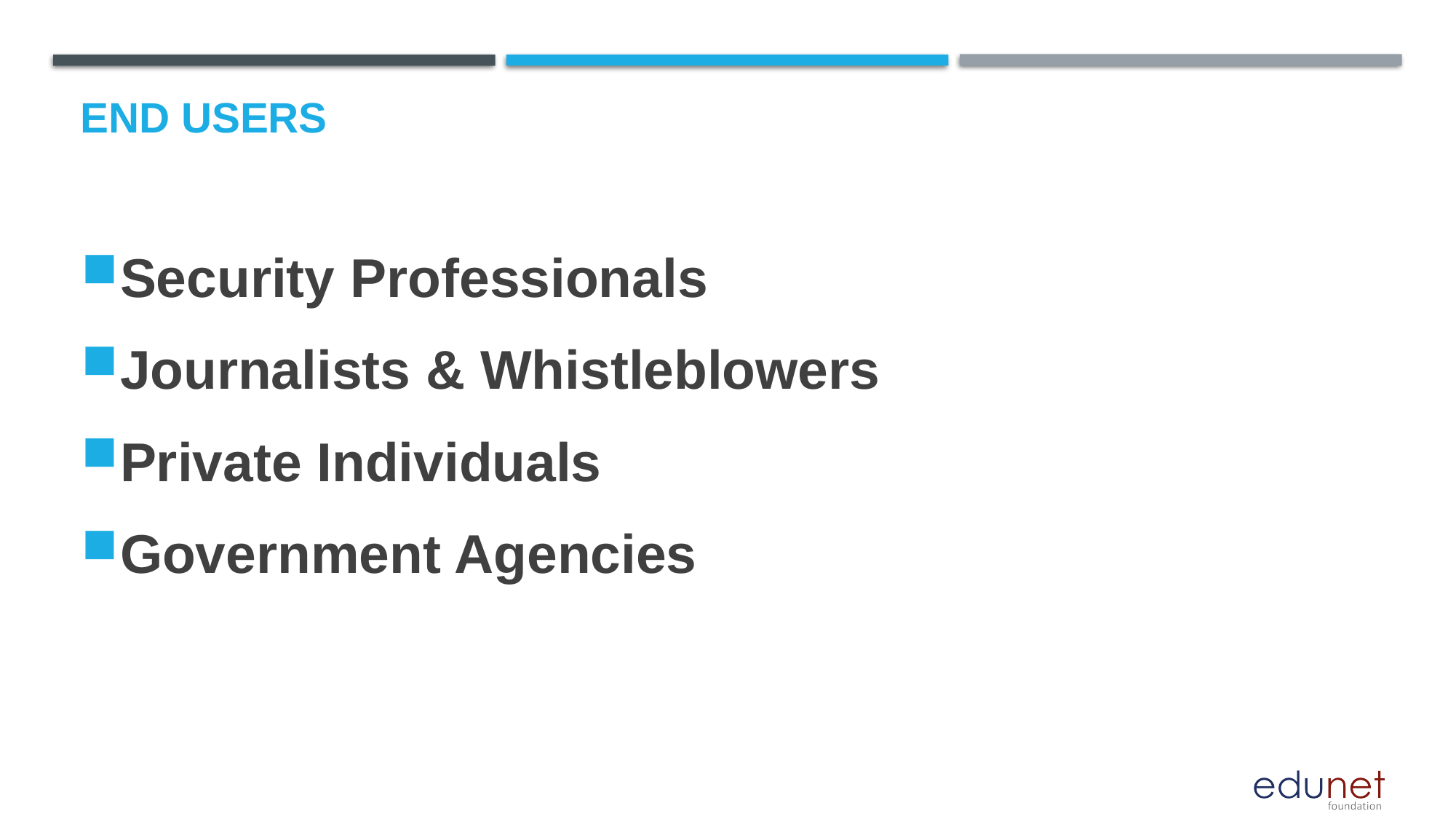

# End users
Security Professionals
Journalists & Whistleblowers
Private Individuals
Government Agencies